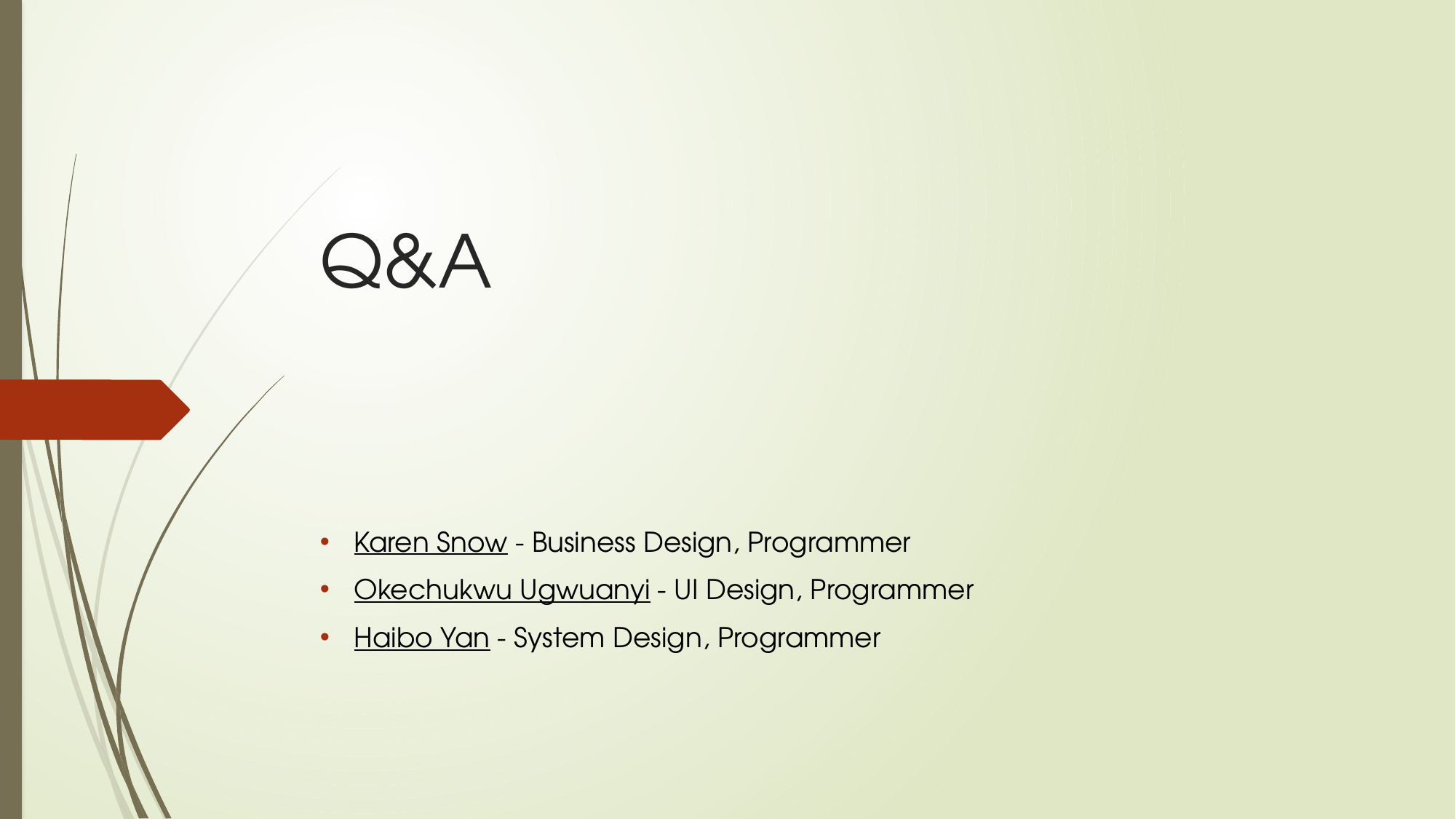

# Q&A
Karen Snow - Business Design, Programmer
Okechukwu Ugwuanyi - UI Design, Programmer
Haibo Yan - System Design, Programmer